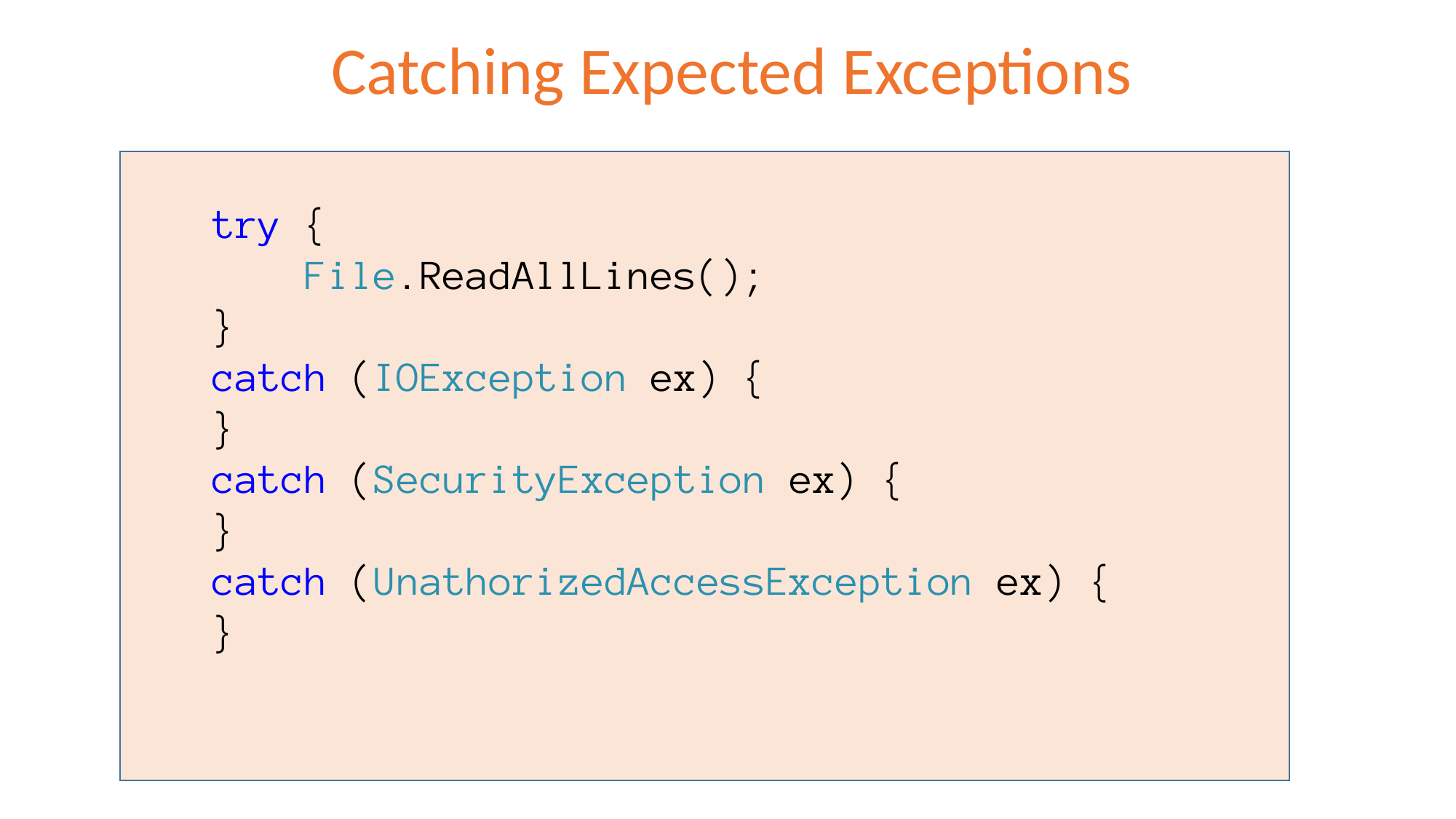

# Catching Expected Exceptions

try {
    File.ReadAllLines();
}
catch (IOException ex) {
}
catch (SecurityException ex) {
}
catch (UnathorizedAccessException ex) {
}